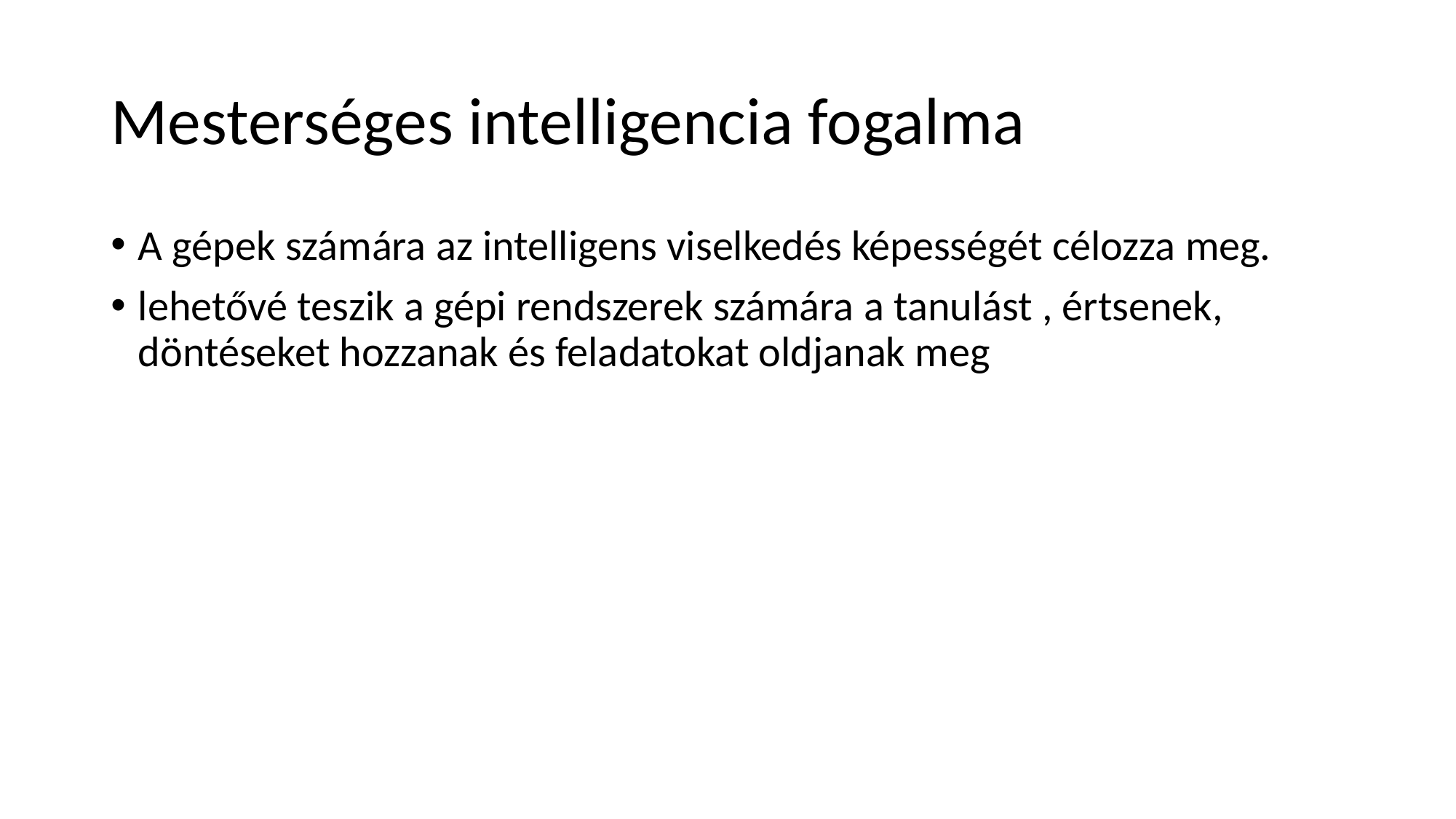

# Mesterséges intelligencia fogalma
A gépek számára az intelligens viselkedés képességét célozza meg.
lehetővé teszik a gépi rendszerek számára a tanulást , értsenek, döntéseket hozzanak és feladatokat oldjanak meg